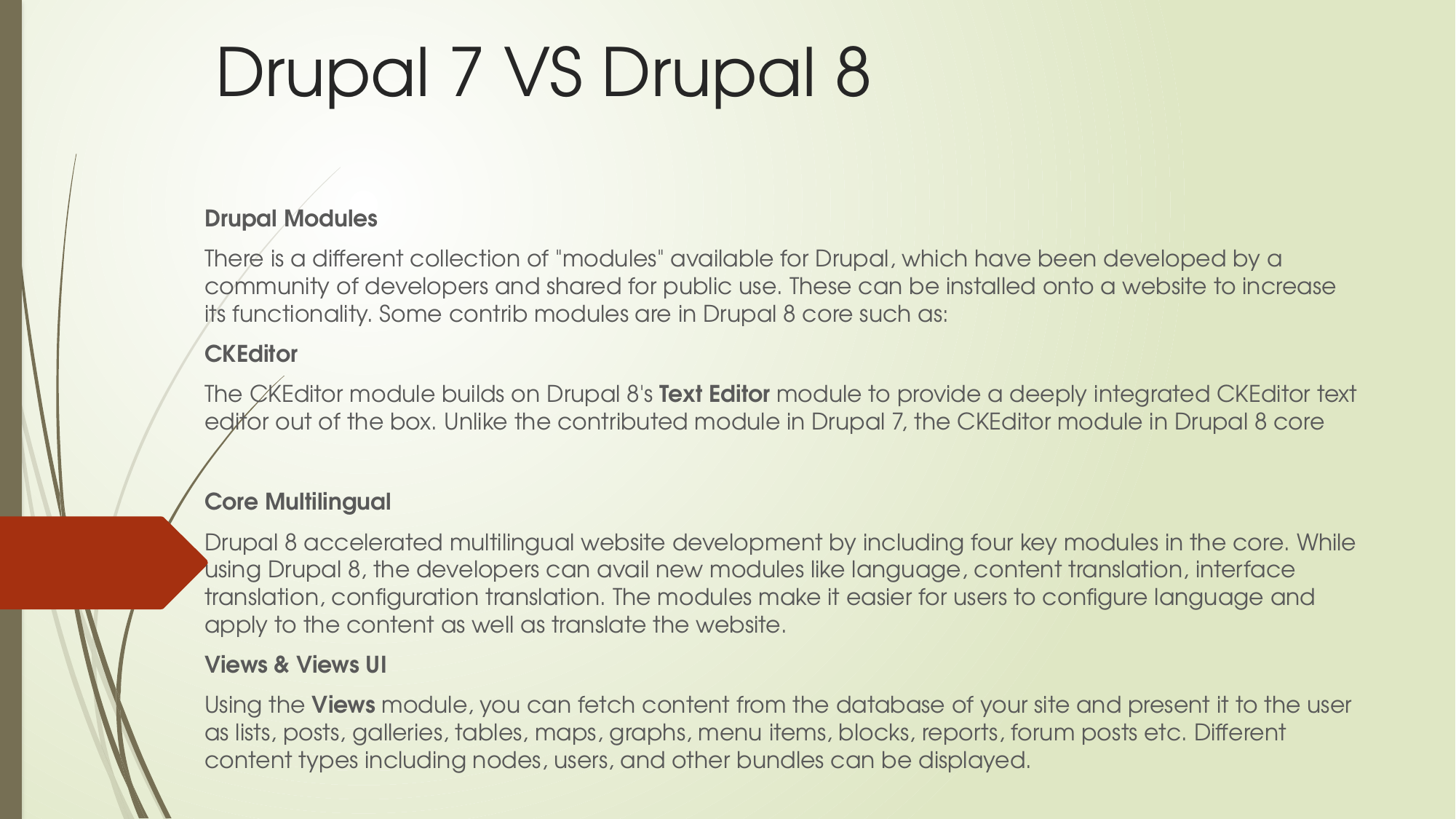

# Drupal 7 VS Drupal 8
Drupal Modules
There is a different collection of "modules" available for Drupal, which have been developed by a community of developers and shared for public use. These can be installed onto a website to increase its functionality. Some contrib modules are in Drupal 8 core such as:
CKEditor
The CKEditor module builds on Drupal 8's Text Editor module to provide a deeply integrated CKEditor text editor out of the box. Unlike the contributed module in Drupal 7, the CKEditor module in Drupal 8 core

Core Multilingual
Drupal 8 accelerated multilingual website development by including four key modules in the core. While using Drupal 8, the developers can avail new modules like language, content translation, interface translation, configuration translation. The modules make it easier for users to configure language and apply to the content as well as translate the website.
Views & Views UI
Using the Views module, you can fetch content from the database of your site and present it to the user as lists, posts, galleries, tables, maps, graphs, menu items, blocks, reports, forum posts etc. Different content types including nodes, users, and other bundles can be displayed.